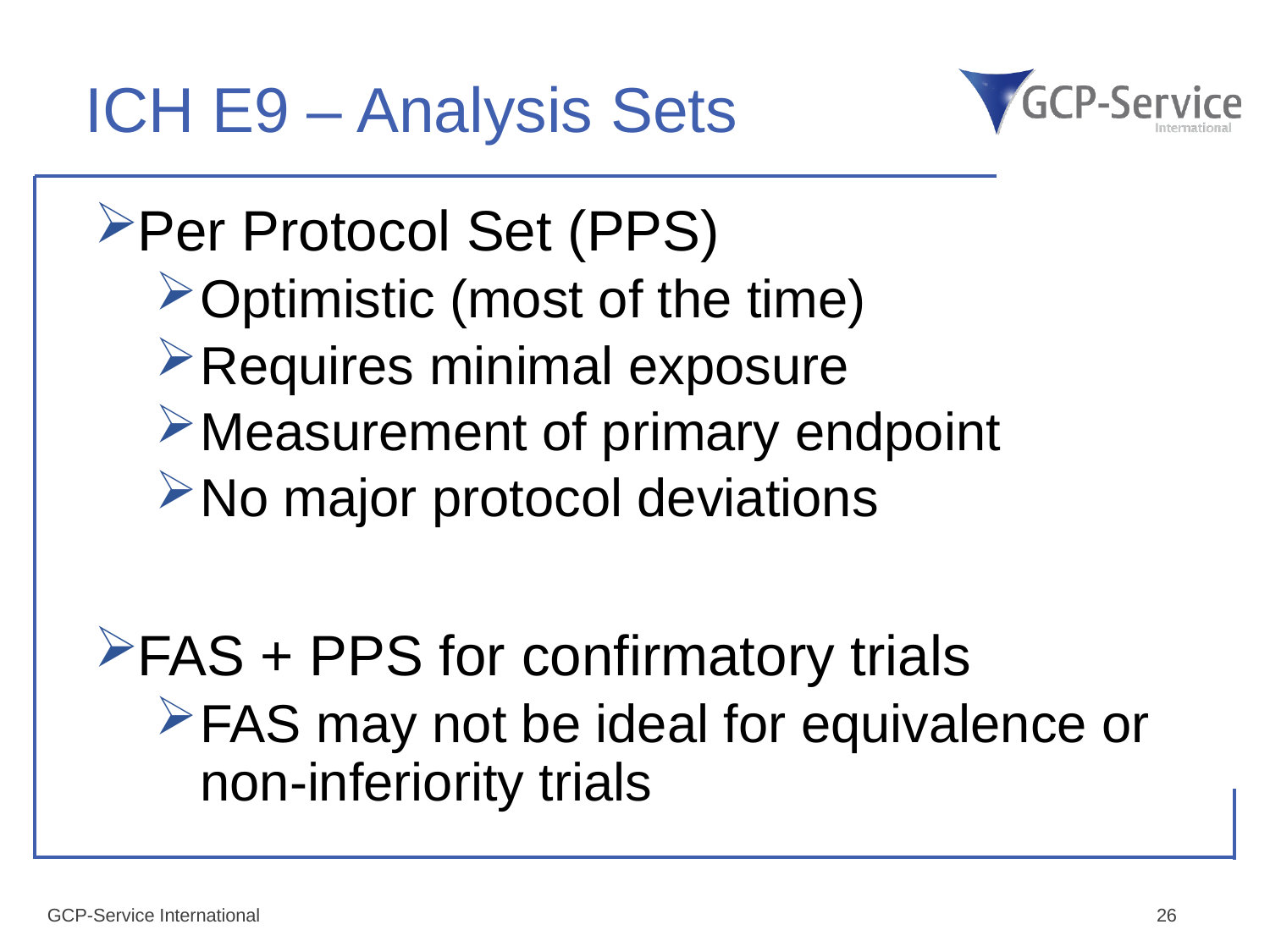

# ICH E9 – Analysis Sets
Per Protocol Set (PPS)
Optimistic (most of the time)
Requires minimal exposure
Measurement of primary endpoint
No major protocol deviations

FAS + PPS for confirmatory trials
FAS may not be ideal for equivalence or non-inferiority trials
GCP-Service International
26